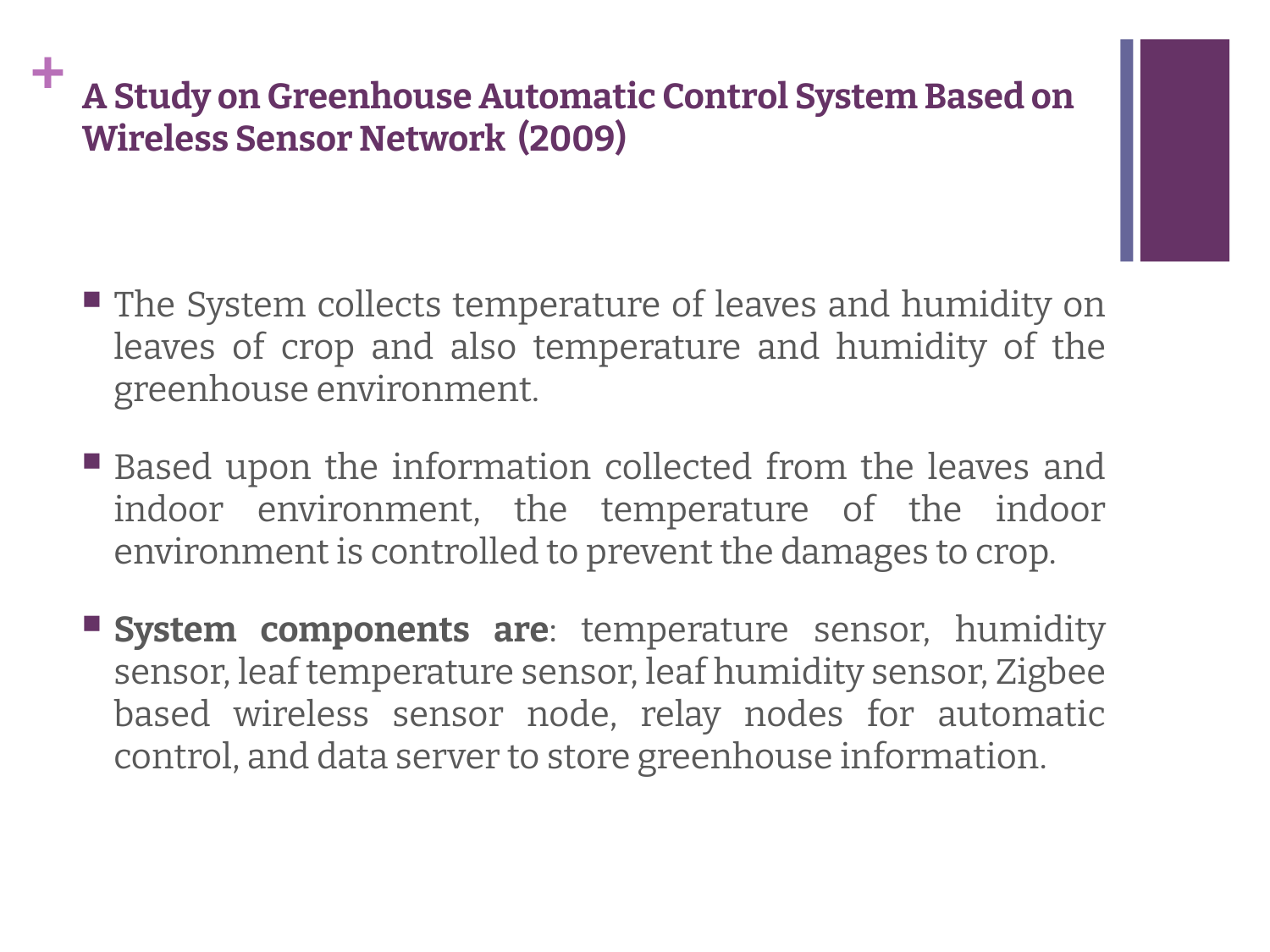

# A Study on Greenhouse Automatic Control System Based on Wireless Sensor Network  (2009)
The System collects temperature of leaves and humidity on leaves of crop and also temperature and humidity of the greenhouse environment.
Based upon the information collected from the leaves and indoor environment, the temperature of the indoor environment is controlled to prevent the damages to crop.
System components are: temperature sensor, humidity sensor, leaf temperature sensor, leaf humidity sensor, Zigbee based wireless sensor node, relay nodes for automatic control, and data server to store greenhouse information.